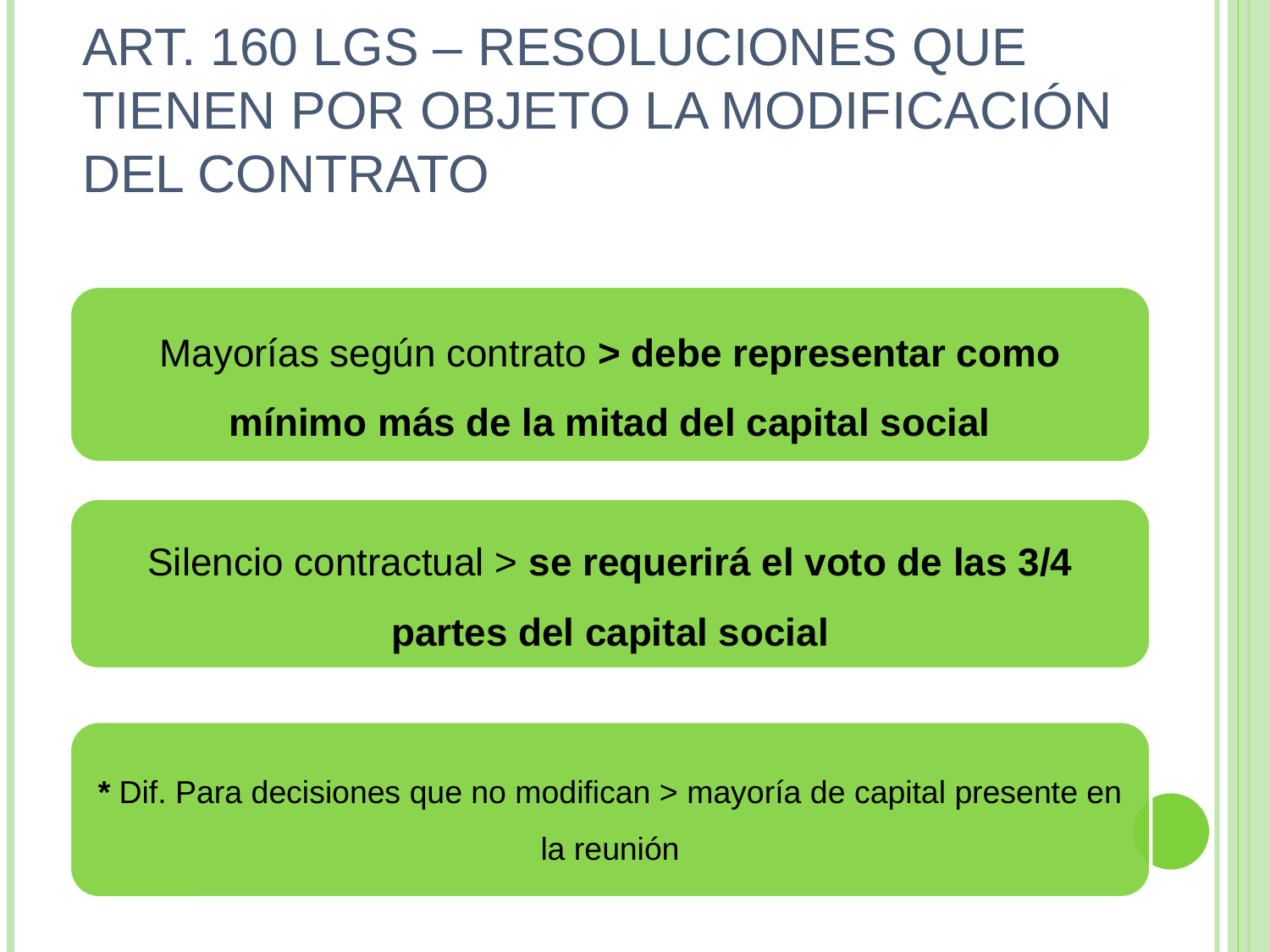

# ART. 160 LGS – RESOLUCIONES QUE TIENEN POR OBJETO LA MODIFICACIÓN DEL CONTRATO
Mayorías según contrato > debe representar como mínimo más de la mitad del capital social
Silencio contractual > se requerirá el voto de las 3/4 partes del capital social
* Dif. Para decisiones que no modifican > mayoría de capital presente en la reunión